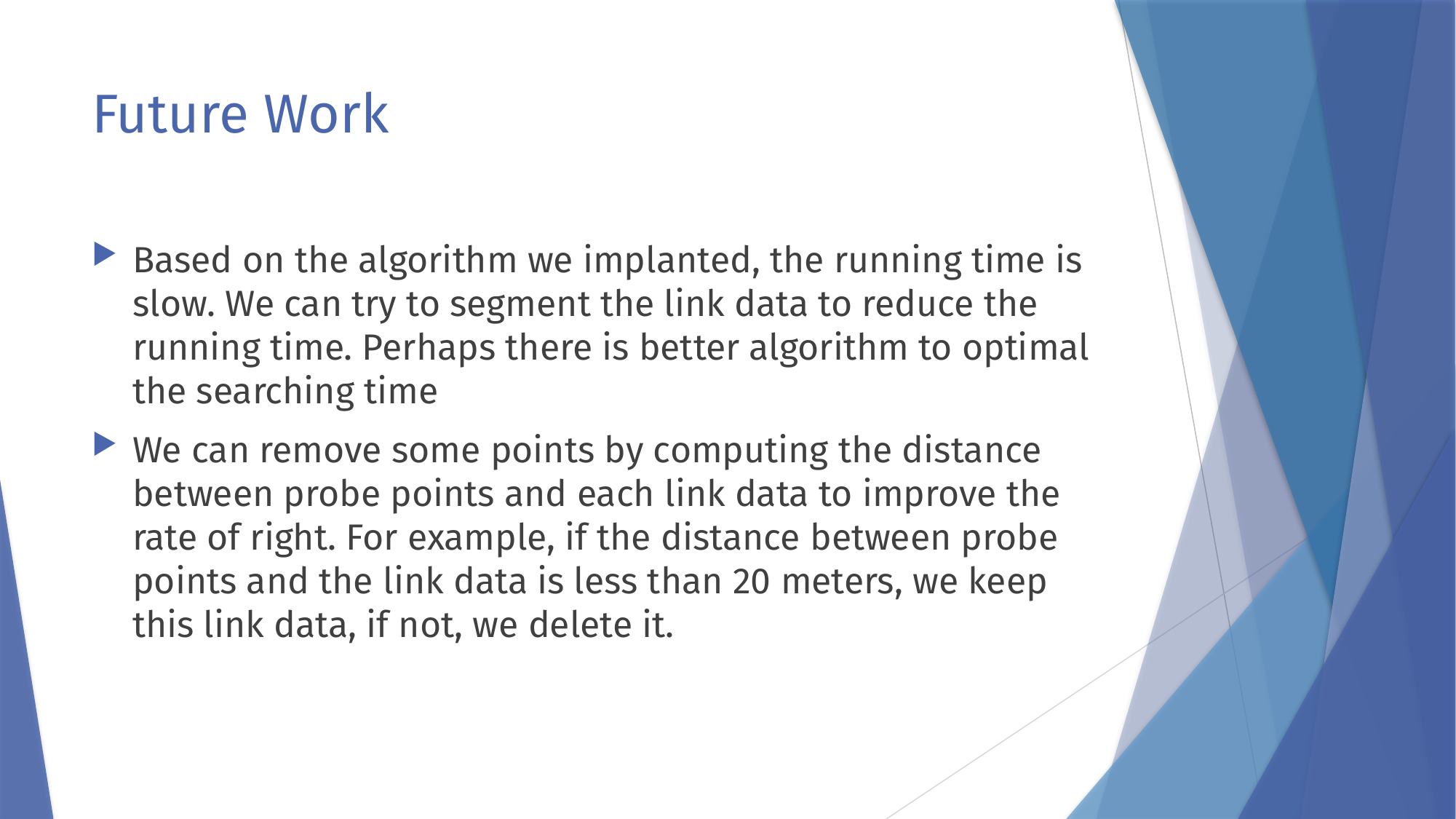

# Future Work
Based on the algorithm we implanted, the running time is slow. We can try to segment the link data to reduce the running time. Perhaps there is better algorithm to optimal the searching time
We can remove some points by computing the distance between probe points and each link data to improve the rate of right. For example, if the distance between probe points and the link data is less than 20 meters, we keep this link data, if not, we delete it.